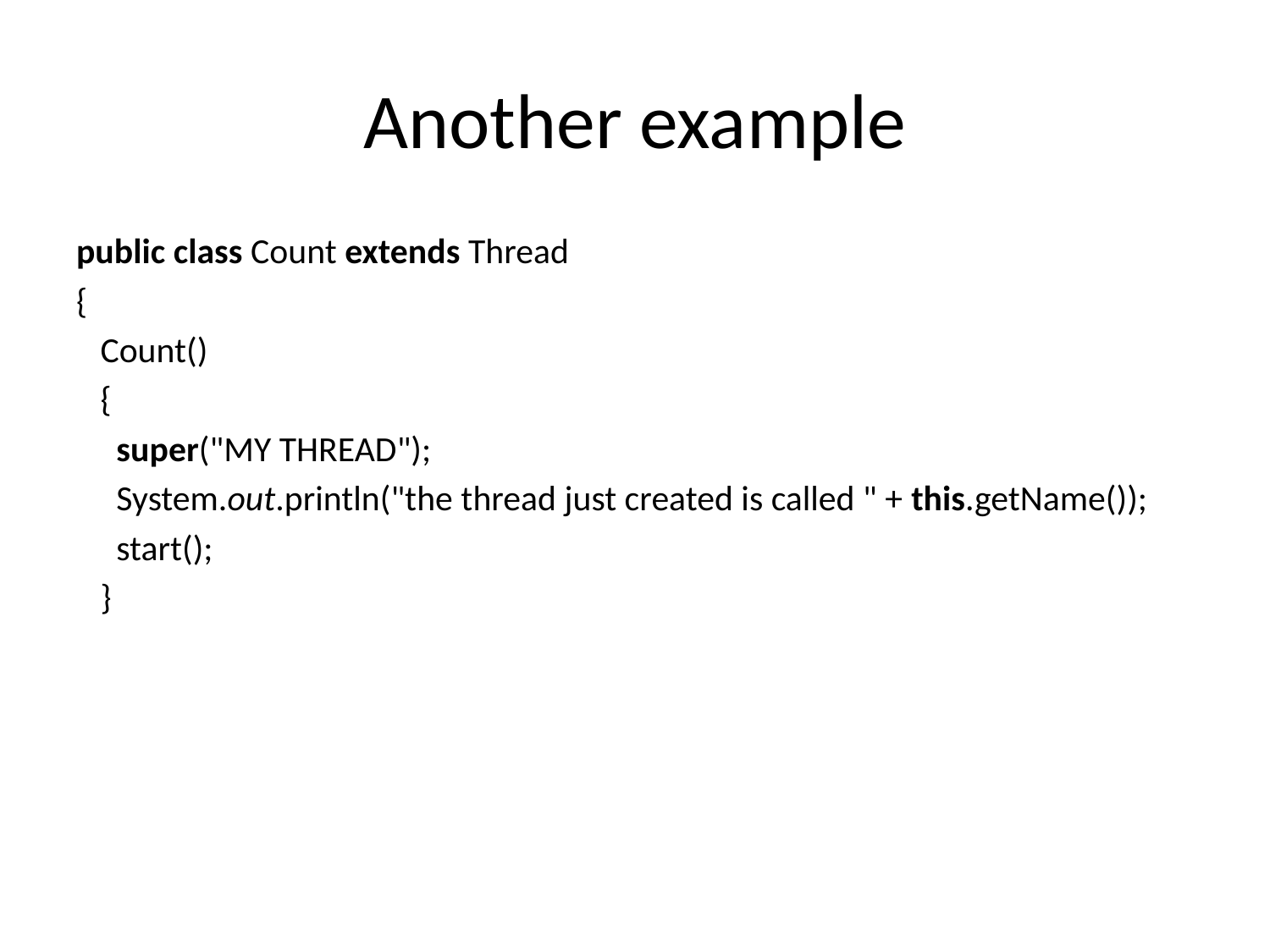

# Another example
public class Count extends Thread
{
   Count()
   {
     super("MY THREAD");
     System.out.println("the thread just created is called " + this.getName());
     start();
   }